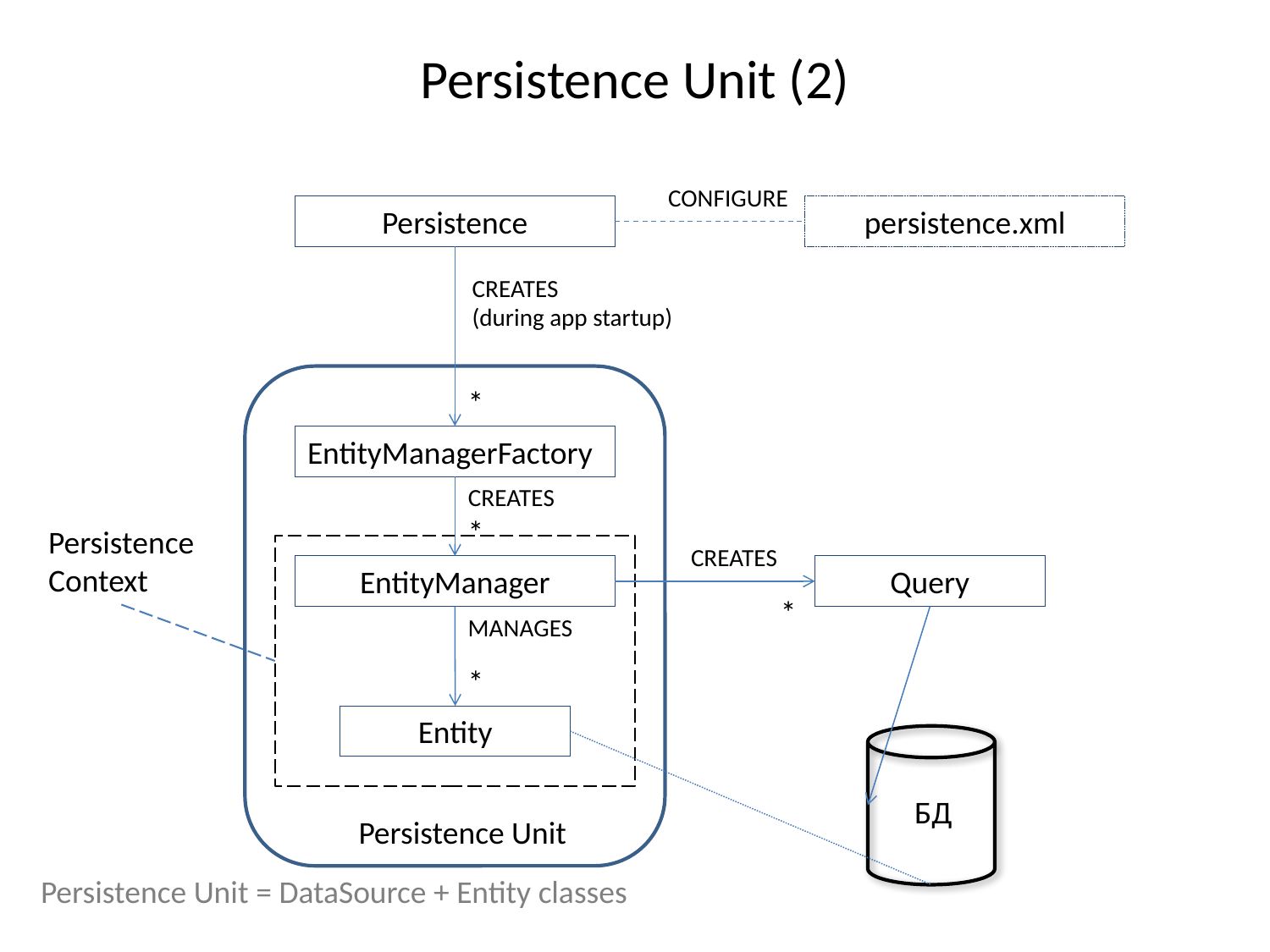

# Persistence Unit (2)
CONFIGURE
Persistence
persistence.xml
CREATES
(during app startup)

*
EntityManagerFactory
CREATES
*
Persistence
Context

CREATES
EntityManager
Query
*
MANAGES
*
Entity

БД
Persistence Unit
Persistence Unit = DataSource + Entity classes